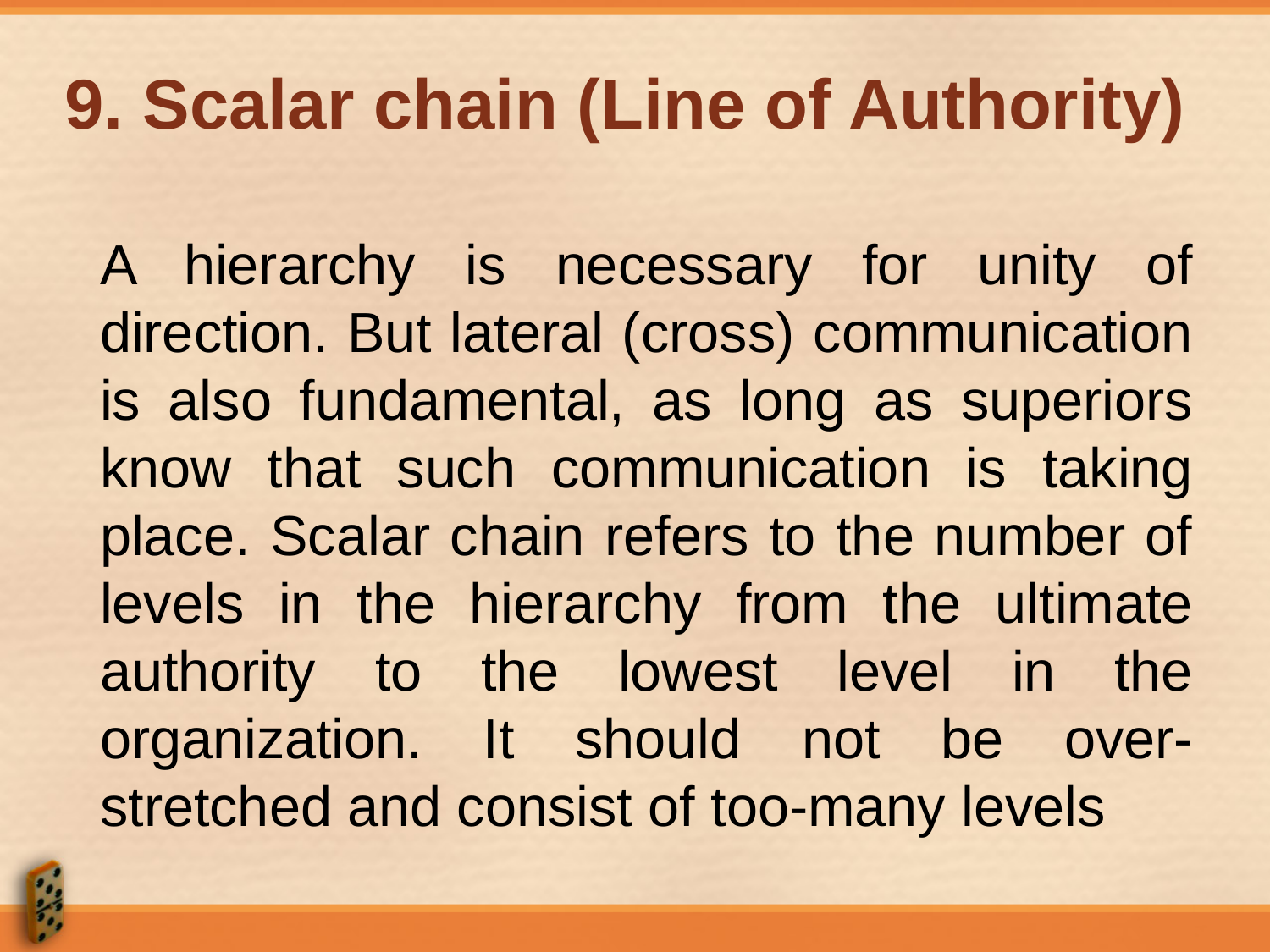

# 9. Scalar chain (Line of Authority)
	A hierarchy is necessary for unity of direction. But lateral (cross) communication is also fundamental, as long as superiors know that such communication is taking place. Scalar chain refers to the number of levels in the hierarchy from the ultimate authority to the lowest level in the organization. It should not be over-stretched and consist of too-many levels